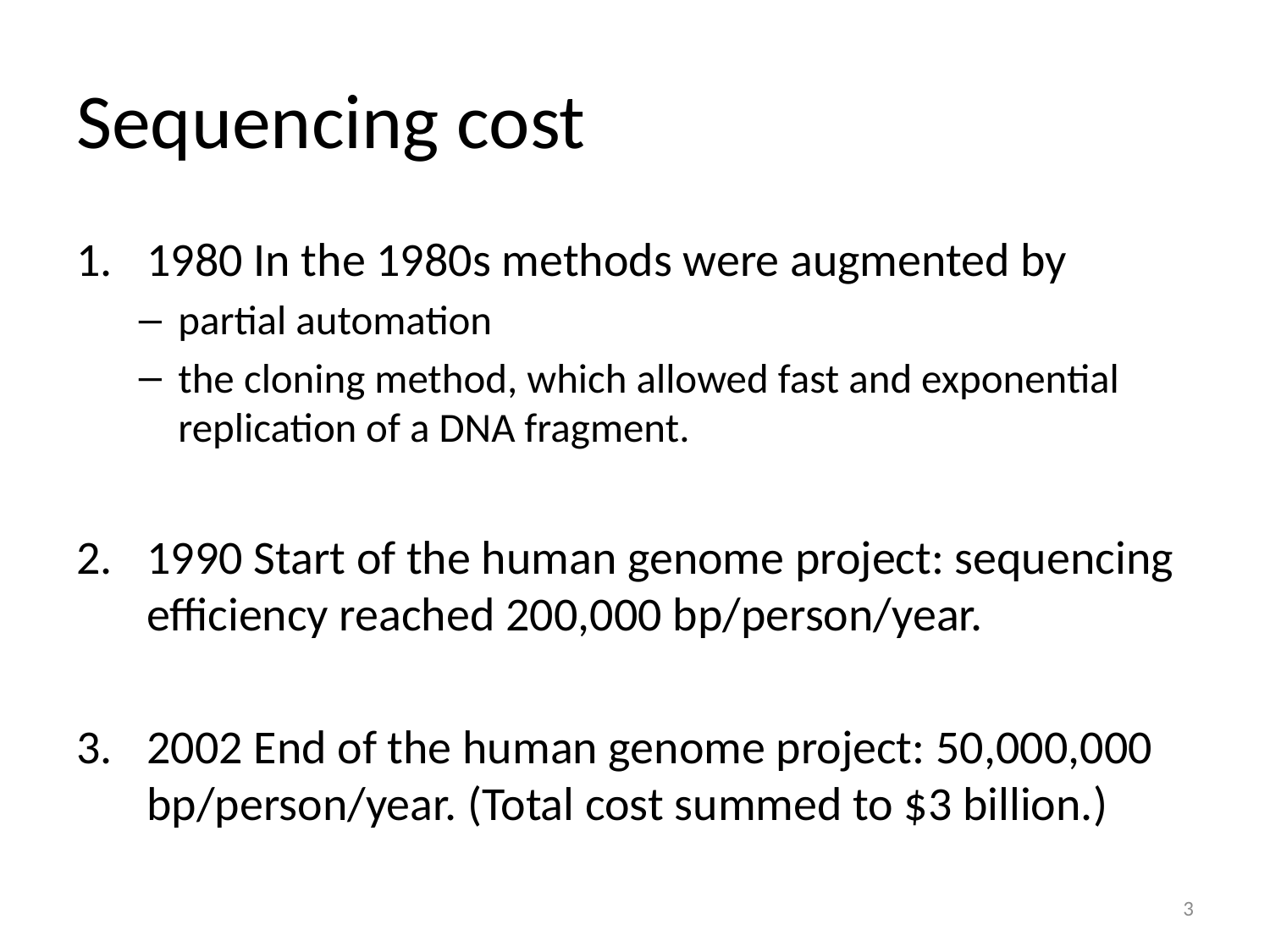

# Sequencing cost
1980 In the 1980s methods were augmented by
partial automation
the cloning method, which allowed fast and exponential replication of a DNA fragment.

1990 Start of the human genome project: sequencing efficiency reached 200,000 bp/person/year.

2002 End of the human genome project: 50,000,000 bp/person/year. (Total cost summed to $3 billion.)
3